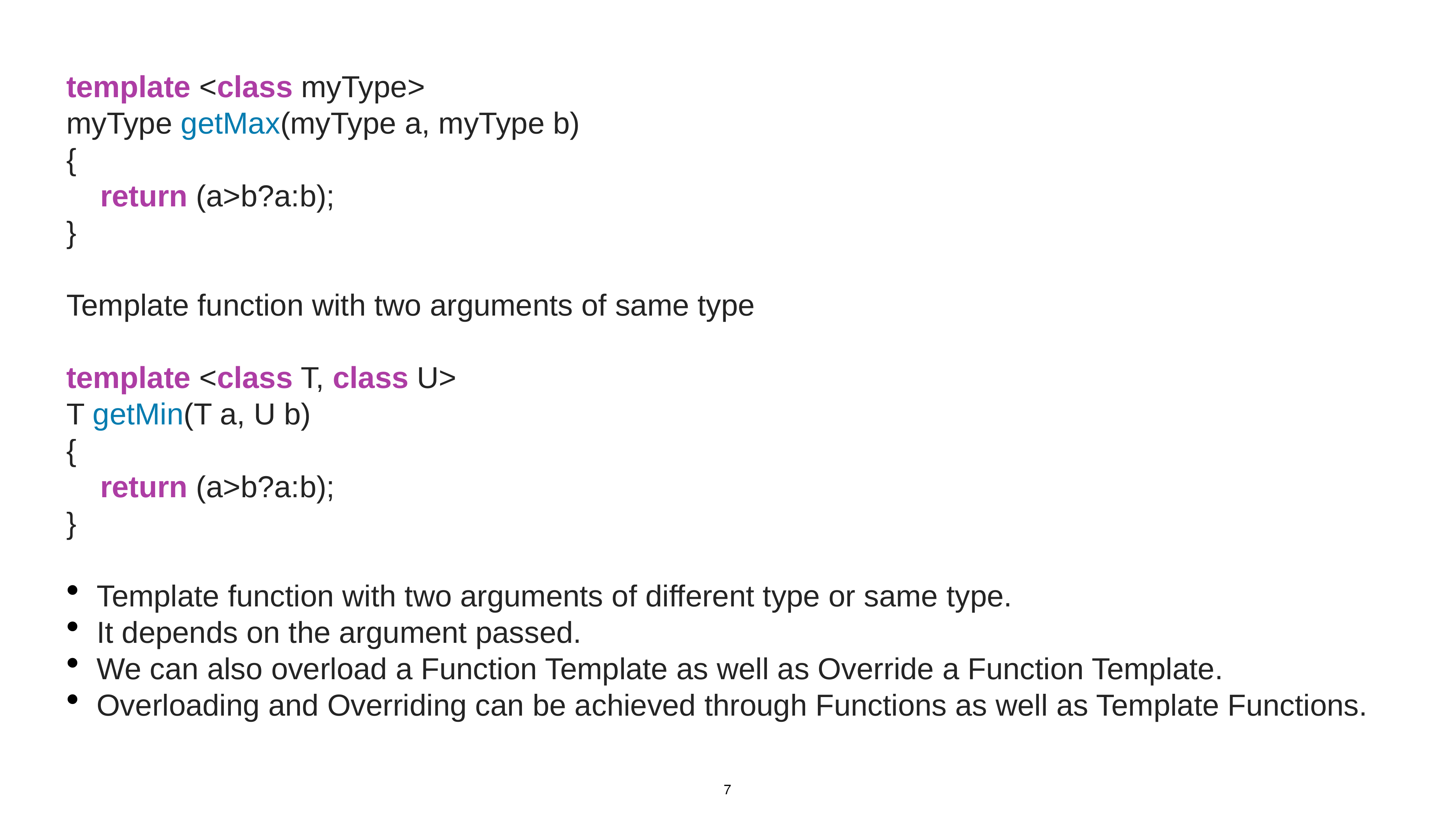

template <class myType>
myType getMax(myType a, myType b)
{
    return (a>b?a:b);
}

Template function with two arguments of same type

template <class T, class U>
T getMin(T a, U b)
{
    return (a>b?a:b);
}

Template function with two arguments of different type or same type.
It depends on the argument passed.
We can also overload a Function Template as well as Override a Function Template.
Overloading and Overriding can be achieved through Functions as well as Template Functions.
7